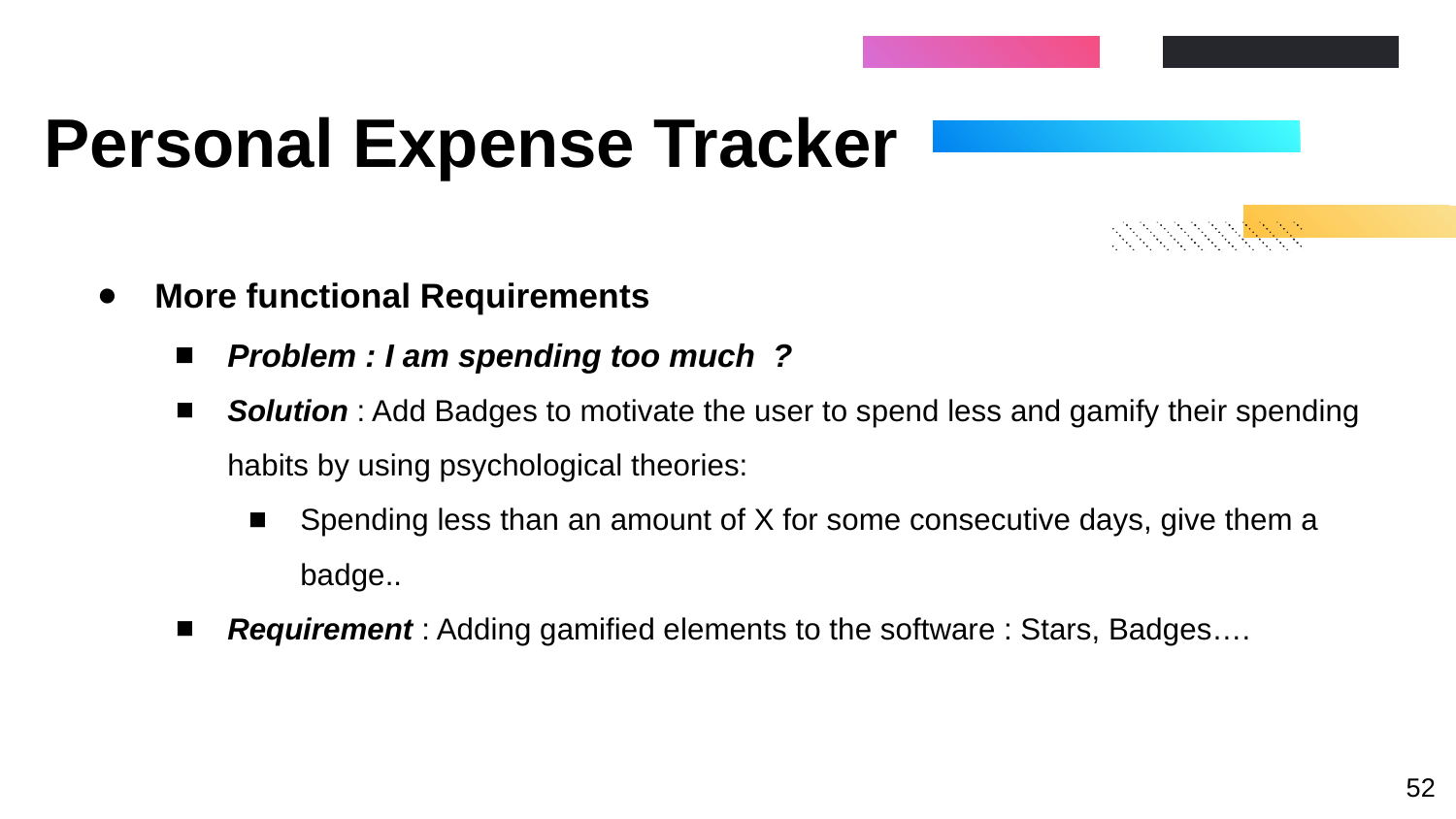

# Personal Expense Tracker
More functional Requirements
Problem : I am spending too much  ?
Solution : Add Badges to motivate the user to spend less and gamify their spending habits by using psychological theories:
Spending less than an amount of X for some consecutive days, give them a badge..
Requirement : Adding gamified elements to the software : Stars, Badges….

52